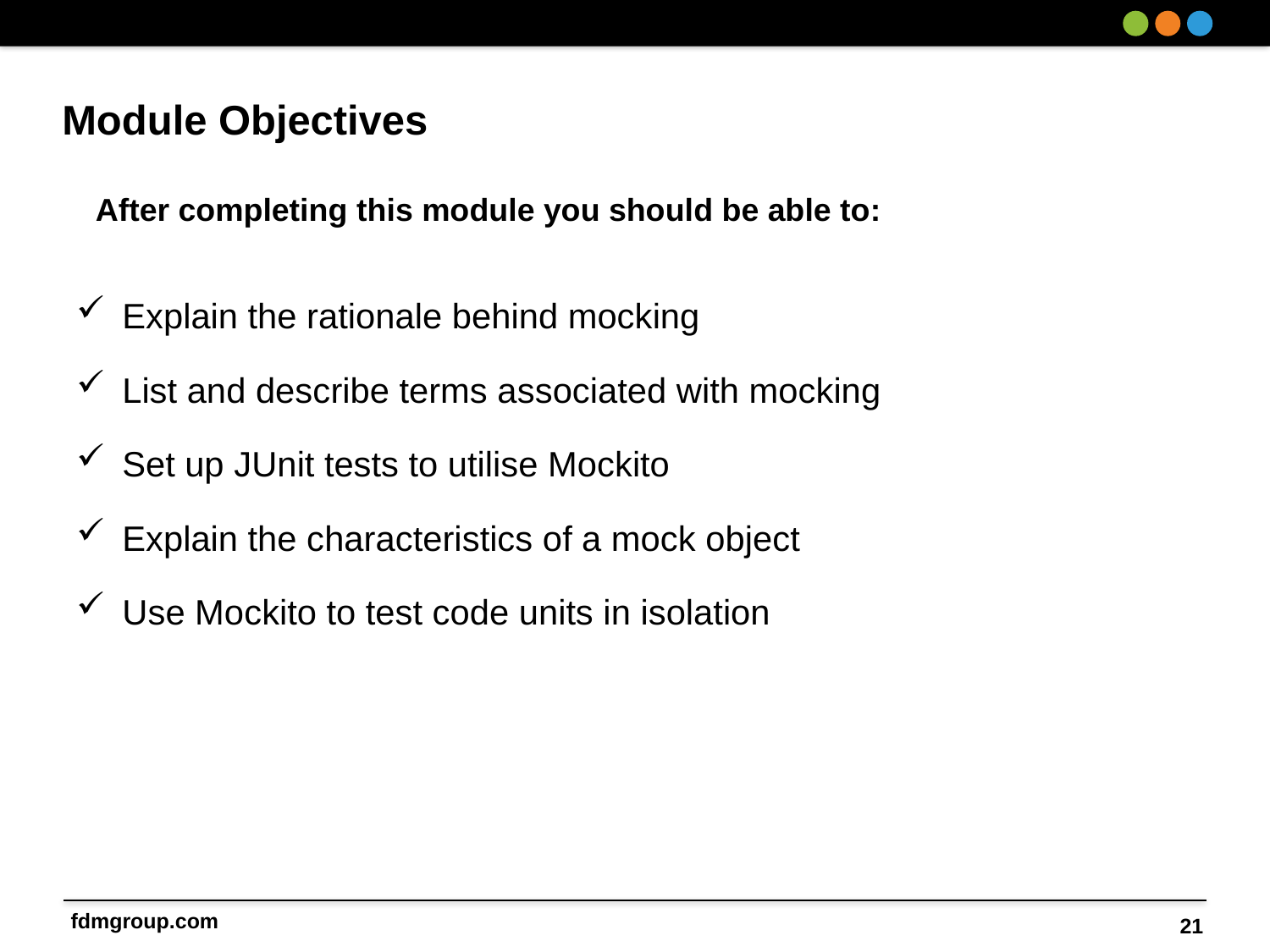

Explain the rationale behind mocking
List and describe terms associated with mocking
Set up JUnit tests to utilise Mockito
Explain the characteristics of a mock object
Use Mockito to test code units in isolation

21